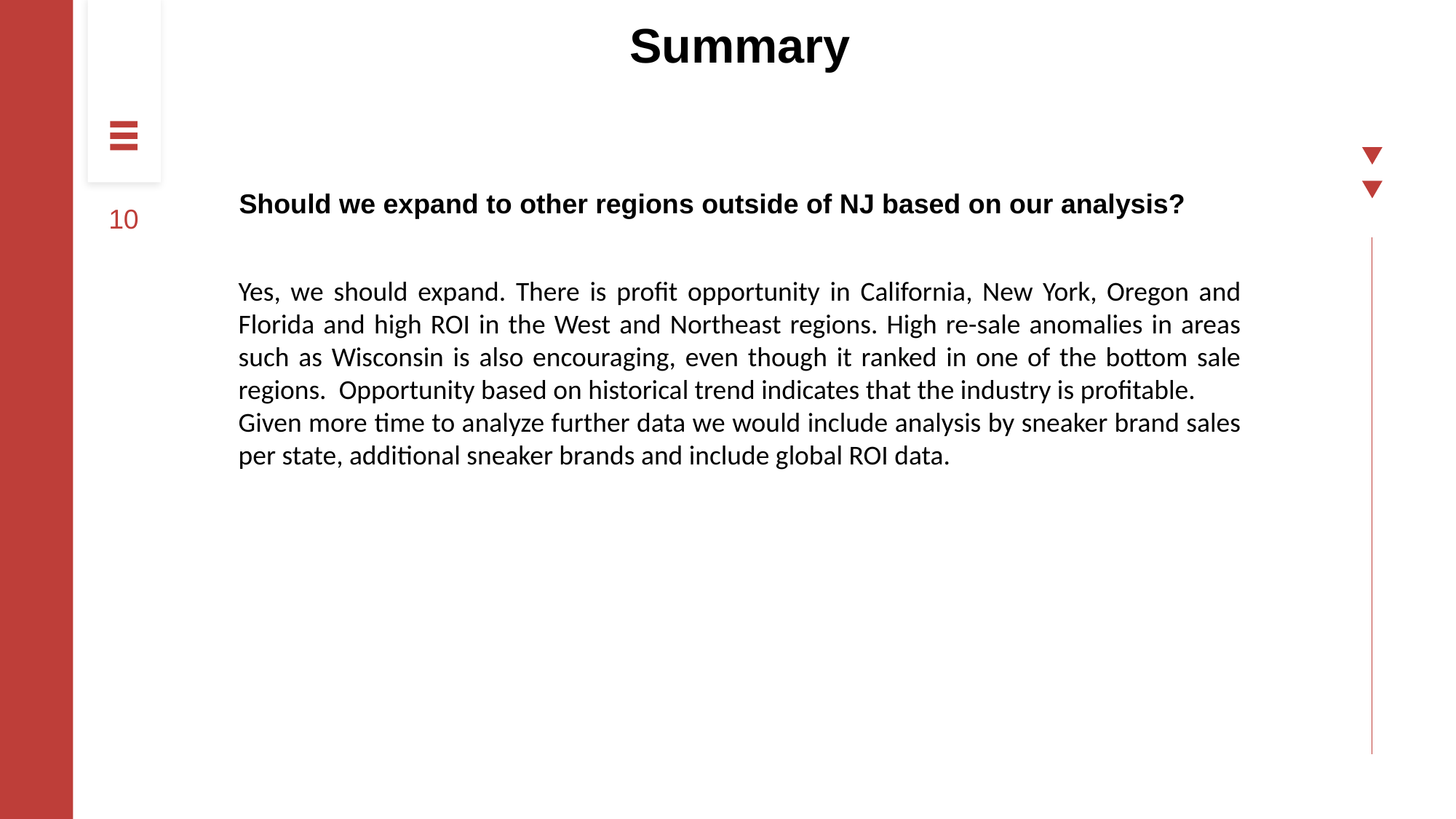

10
Summary

Should we expand to other regions outside of NJ based on our analysis?

Yes, we should expand. There is profit opportunity in California, New York, Oregon and Florida and high ROI in the West and Northeast regions. High re-sale anomalies in areas such as Wisconsin is also encouraging, even though it ranked in one of the bottom sale regions.  Opportunity based on historical trend indicates that the industry is profitable.
Given more time to analyze further data we would include analysis by sneaker brand sales per state, additional sneaker brands and include global ROI data.